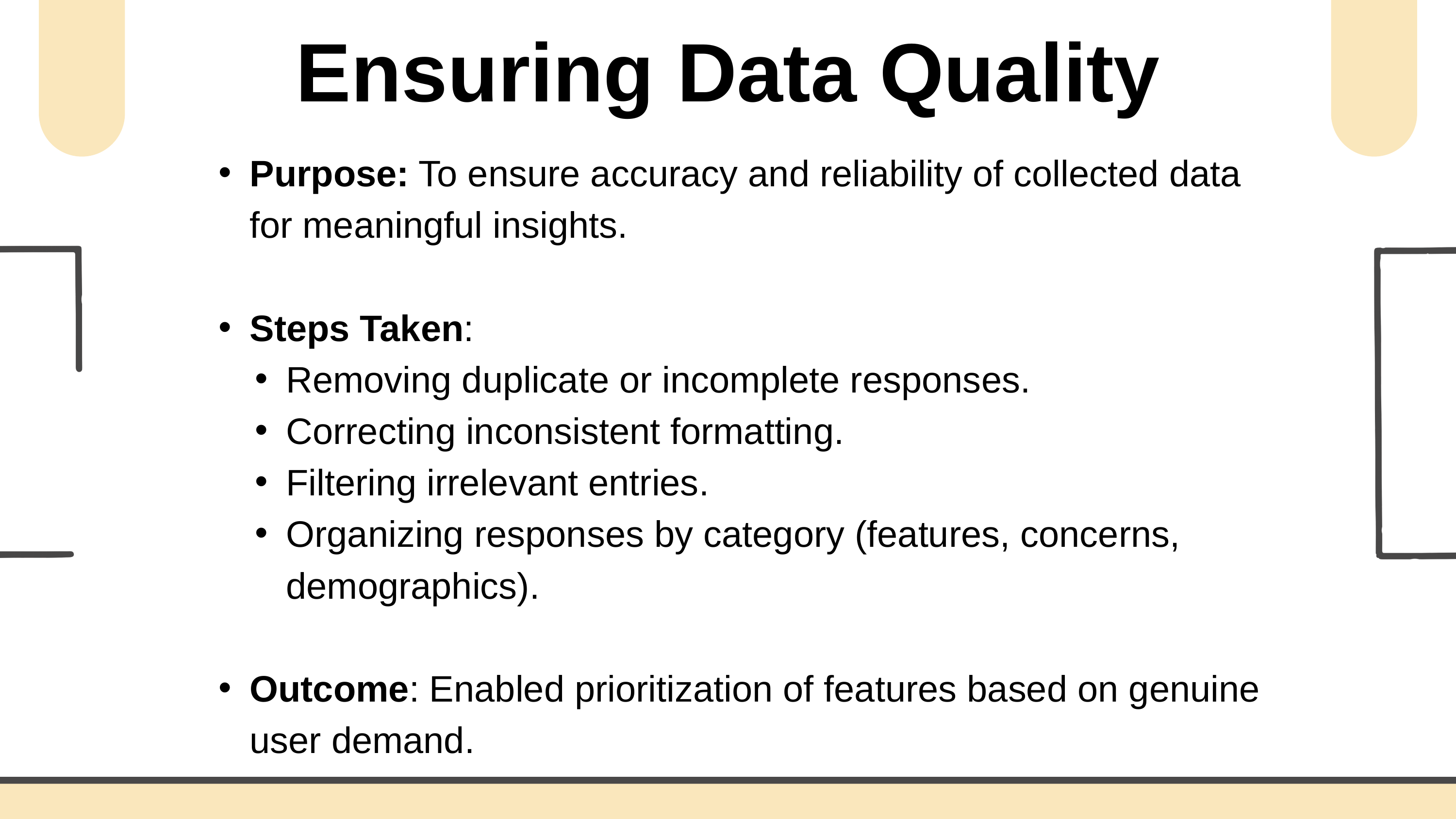

Ensuring Data Quality
Purpose: To ensure accuracy and reliability of collected data for meaningful insights.

Steps Taken:
Removing duplicate or incomplete responses.
Correcting inconsistent formatting.
Filtering irrelevant entries.
Organizing responses by category (features, concerns, demographics).

Outcome: Enabled prioritization of features based on genuine user demand.